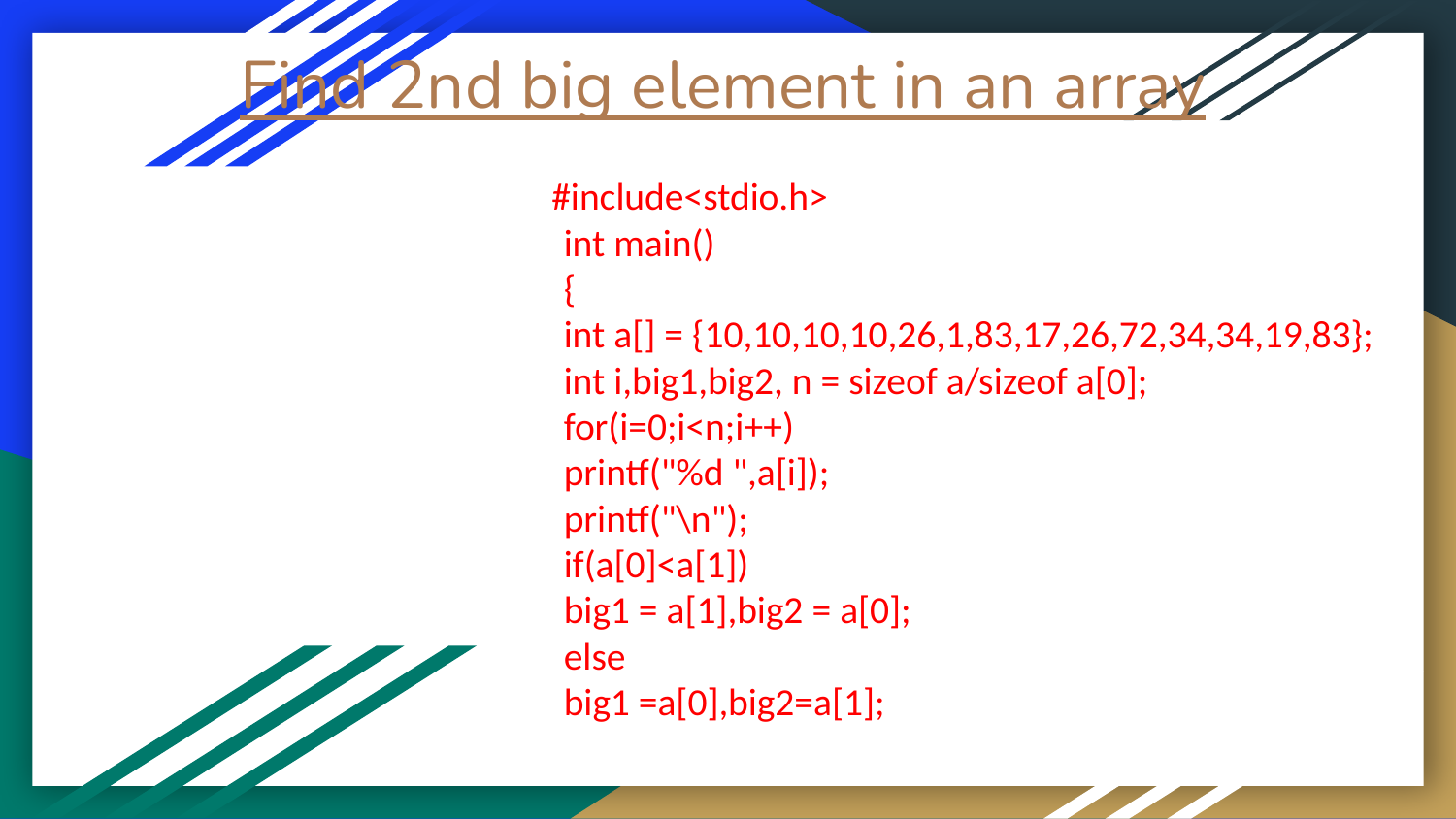

# Find 2nd big element in an array
                             #include<stdio.h>
                             int main()
                             {
                             int a[] = {10,10,10,10,26,1,83,17,26,72,34,34,19,83};
                             int i,big1,big2, n = sizeof a/sizeof a[0];
                             for(i=0;i<n;i++)
                             printf("%d ",a[i]);
                             printf("\n");
                             if(a[0]<a[1])
                             big1 = a[1],big2 = a[0];
                             else
                             big1 =a[0],big2=a[1];